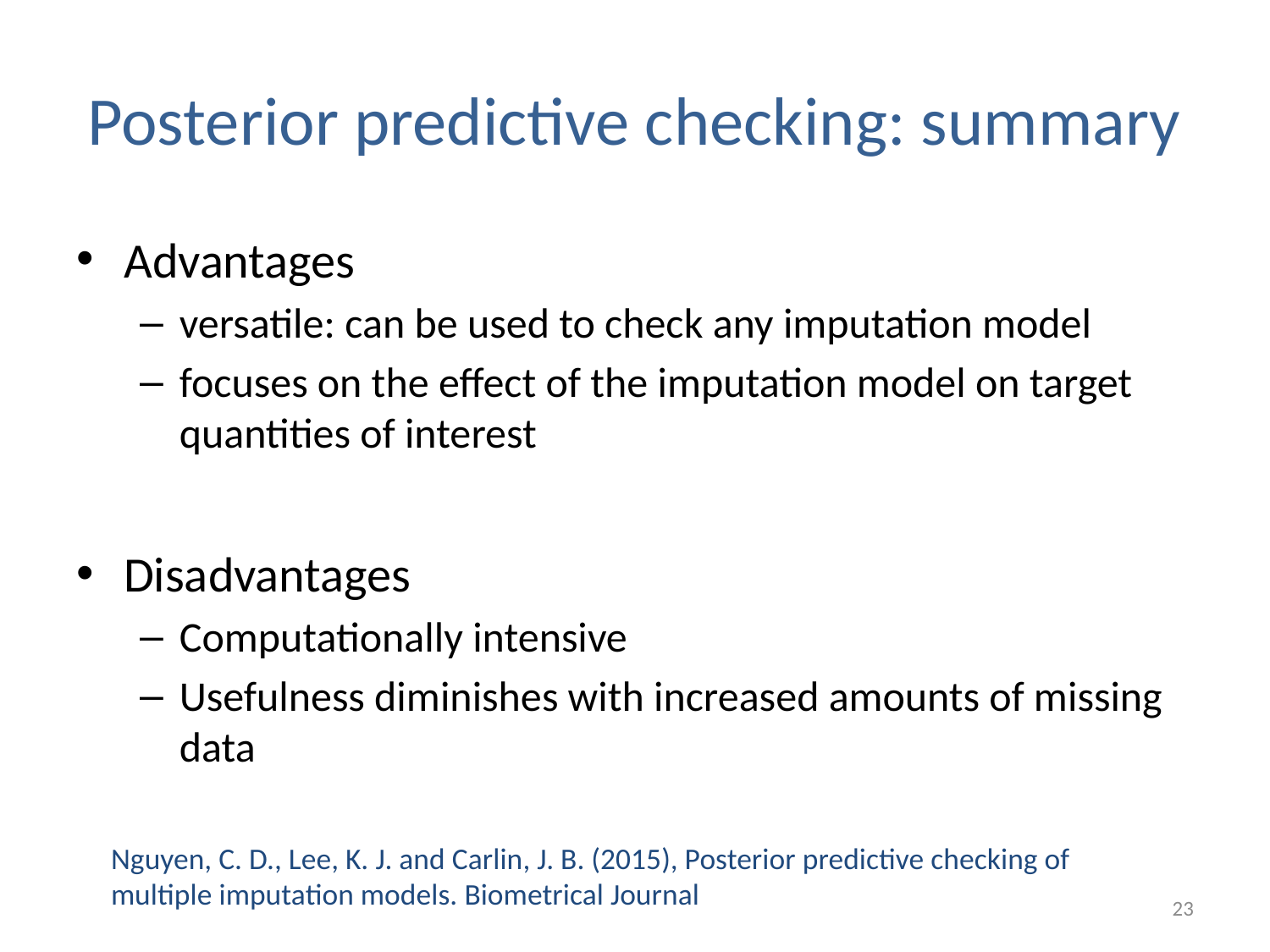

# Posterior predictive checking: summary
Advantages
versatile: can be used to check any imputation model
focuses on the effect of the imputation model on target quantities of interest

Disadvantages
Computationally intensive
Usefulness diminishes with increased amounts of missing data

Nguyen, C. D., Lee, K. J. and Carlin, J. B. (2015), Posterior predictive checking of multiple imputation models. Biometrical Journal
23